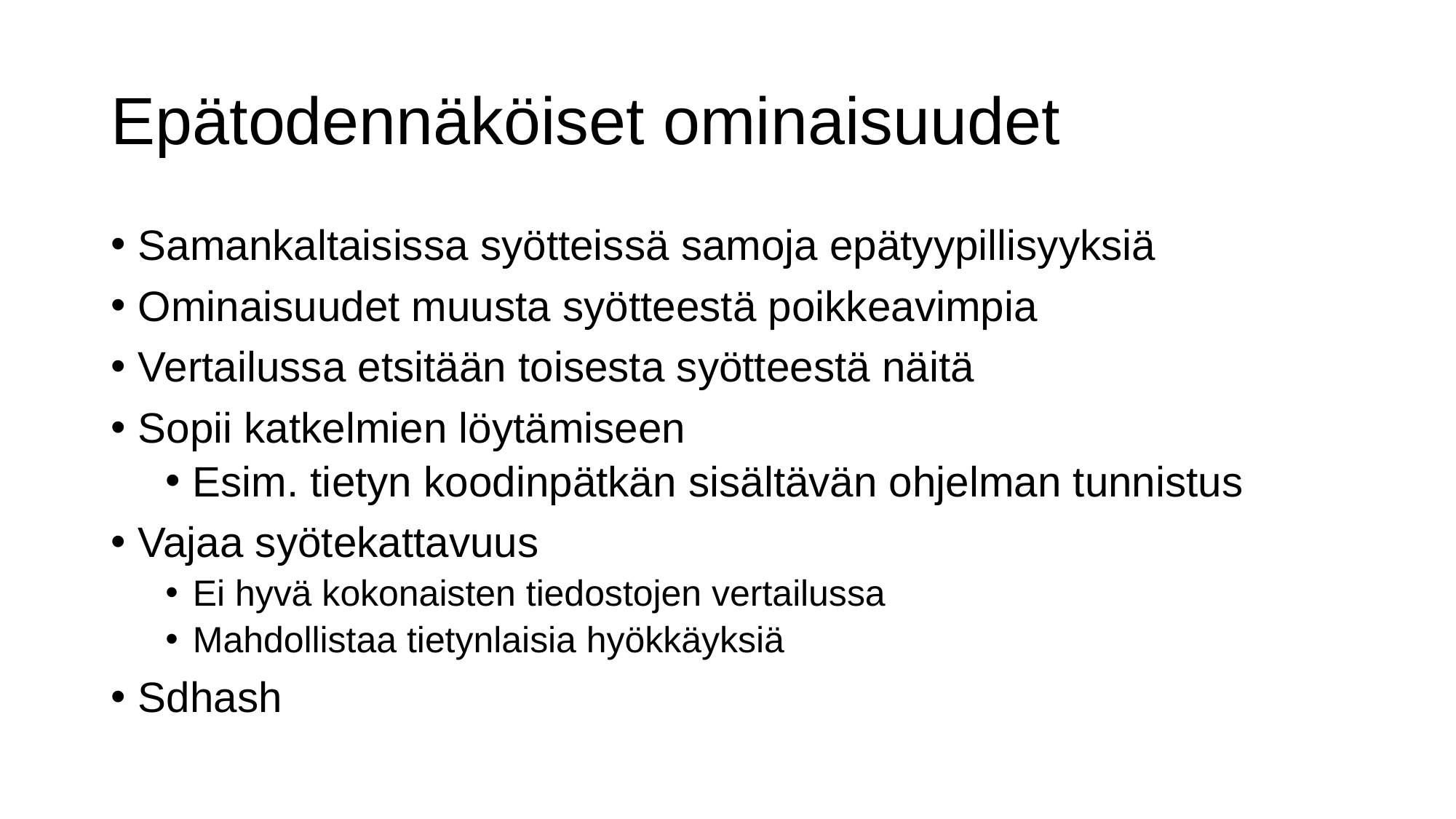

# Epätodennäköiset ominaisuudet
Samankaltaisissa syötteissä samoja epätyypillisyyksiä
Ominaisuudet muusta syötteestä poikkeavimpia
Vertailussa etsitään toisesta syötteestä näitä
Sopii katkelmien löytämiseen
Esim. tietyn koodinpätkän sisältävän ohjelman tunnistus
Vajaa syötekattavuus
Ei hyvä kokonaisten tiedostojen vertailussa
Mahdollistaa tietynlaisia hyökkäyksiä
Sdhash